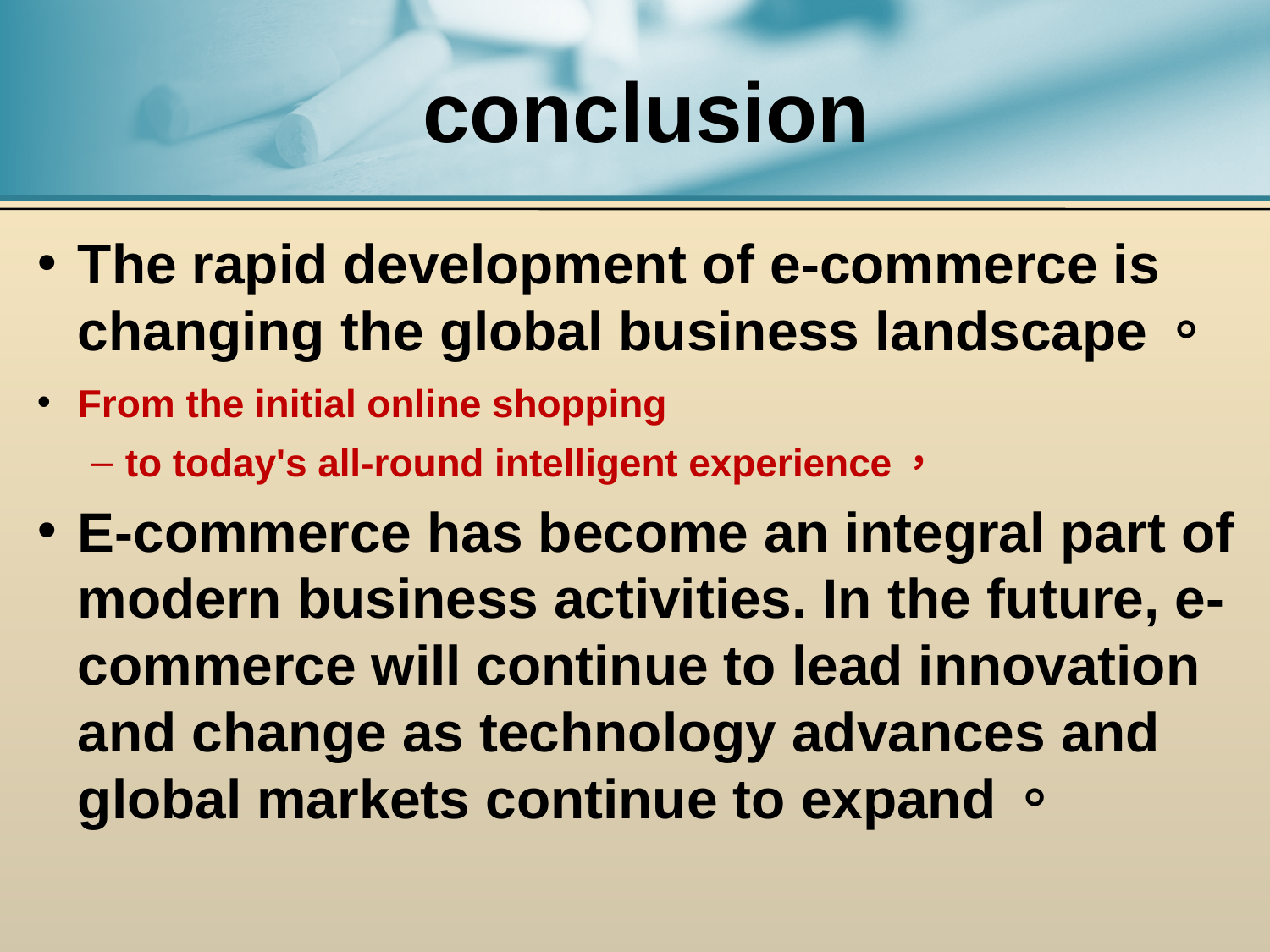

# conclusion
The rapid development of e-commerce is changing the global business landscape。
From the initial online shopping
to today's all-round intelligent experience，
E-commerce has become an integral part of modern business activities. In the future, e-commerce will continue to lead innovation and change as technology advances and global markets continue to expand。